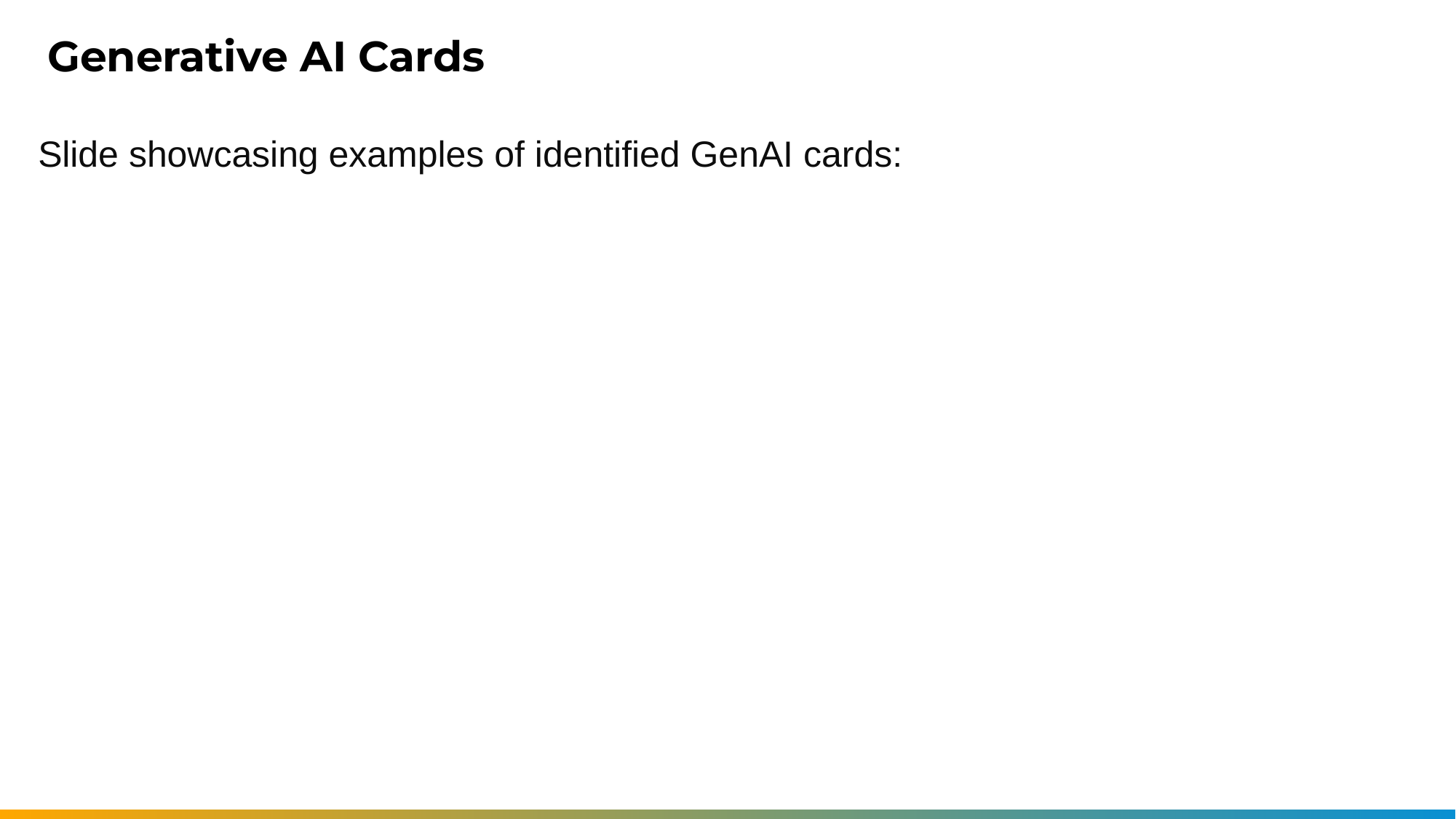

Generative AI Cards
Slide showcasing examples of identified GenAI cards: